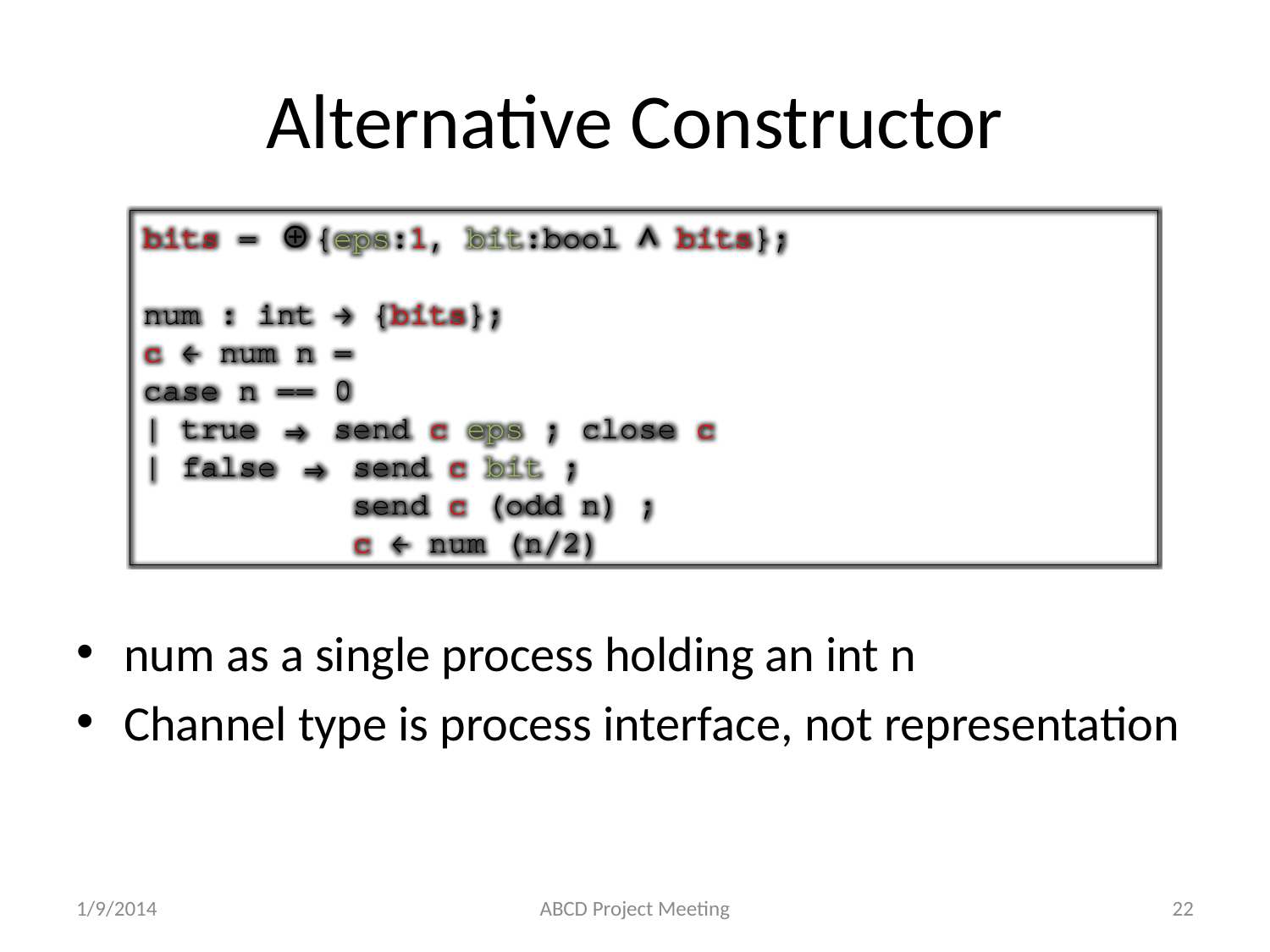

# Alternative Constructor
bits = ⊕{eps:1, bit:bool ∧ bits};

num : int → {bits};
c ← num n =
case n == 0
| true ⇒ send c eps ; close c
| false ⇒ send c bit ;
           send c (odd n) ;
           c ← num (n/2)

num as a single process holding an int n
Channel type is process interface, not representation
1/9/2014
ABCD Project Meeting
22